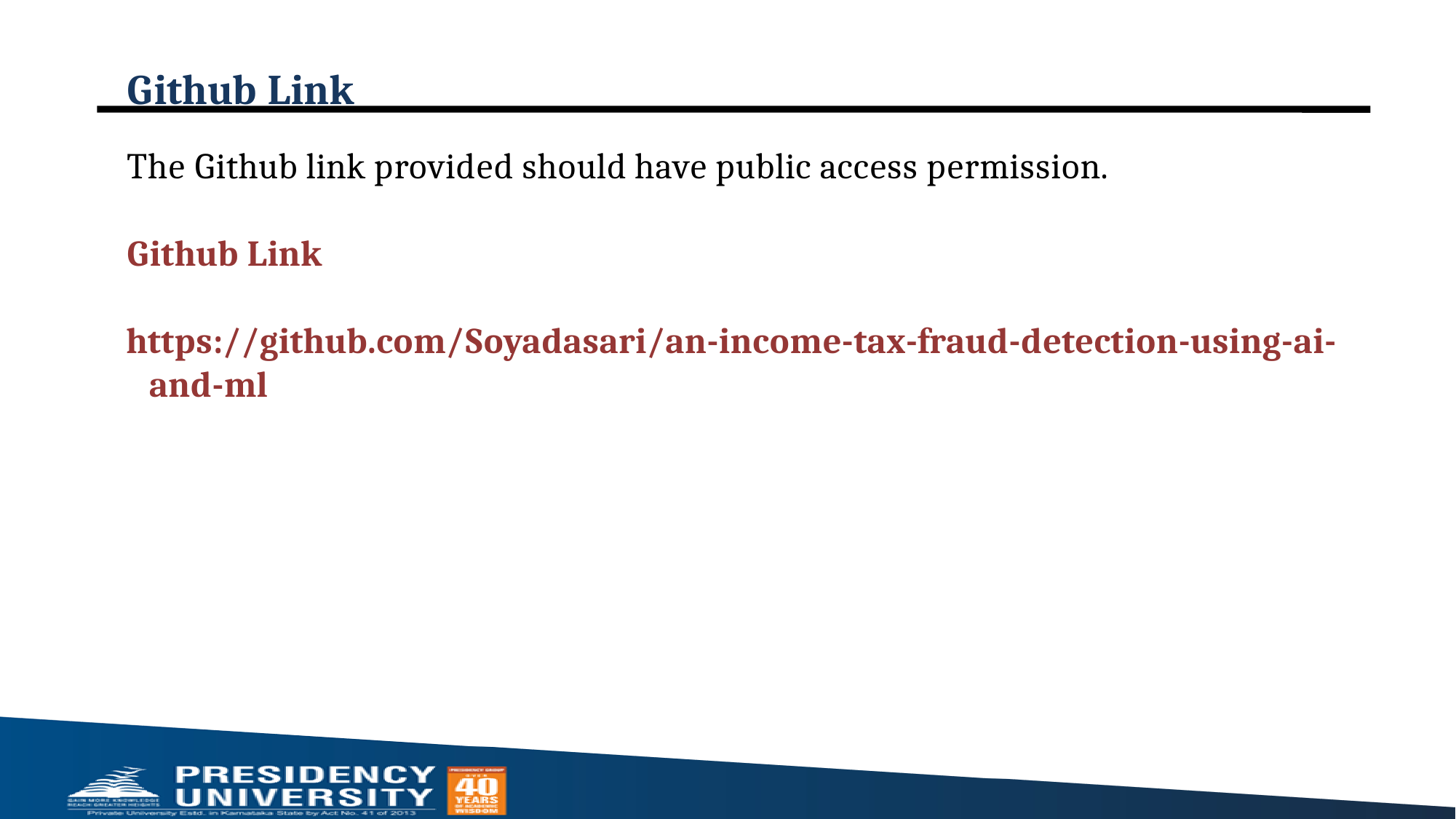

# Github Link

The Github link provided should have public access permission.

Github Link

https://github.com/Soyadasari/an-income-tax-fraud-detection-using-ai-and-ml